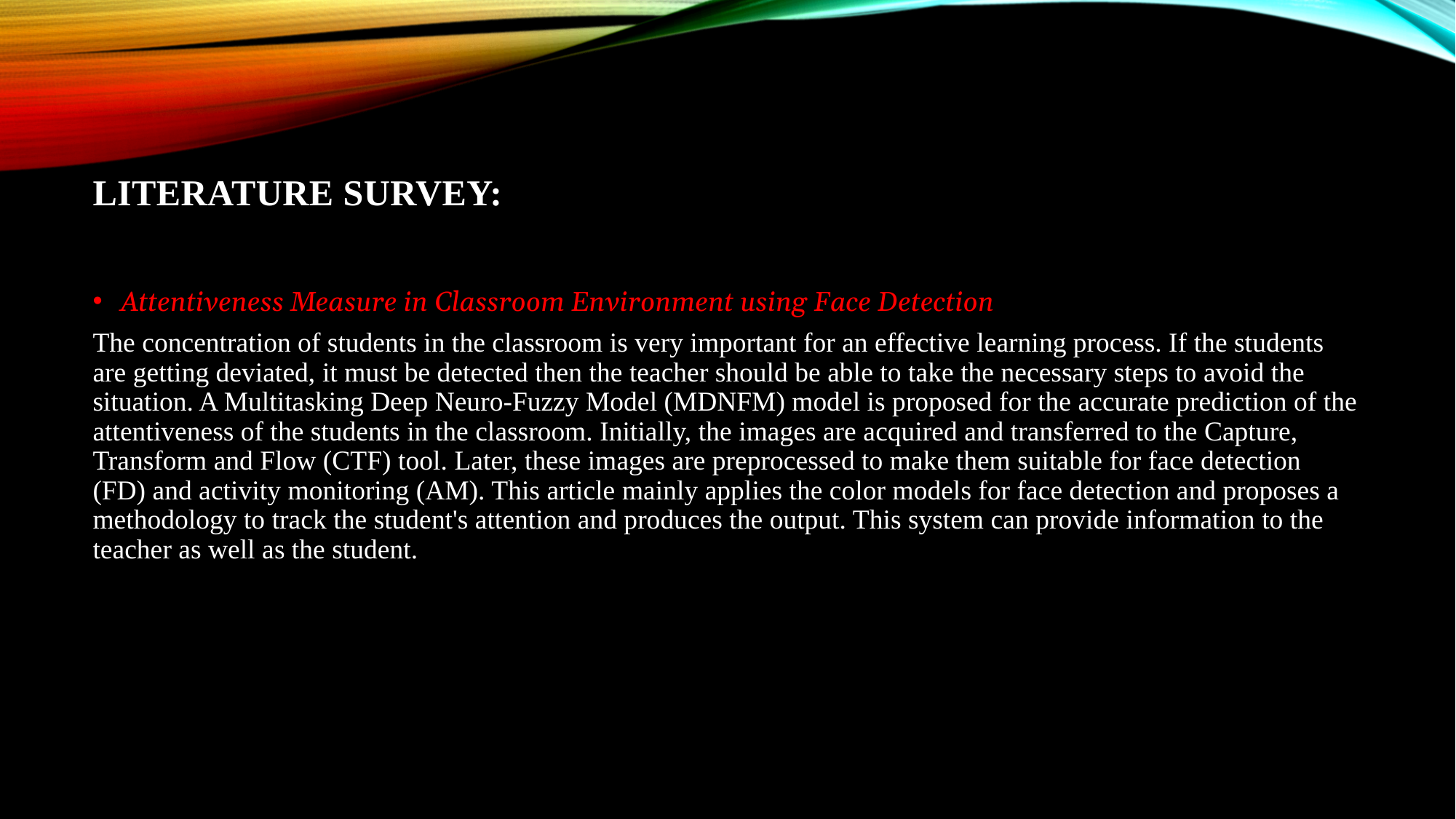

# LITERATURE SURVEY:
Attentiveness Measure in Classroom Environment using Face Detection
The concentration of students in the classroom is very important for an effective learning process. If the students are getting deviated, it must be detected then the teacher should be able to take the necessary steps to avoid the situation. A Multitasking Deep Neuro-Fuzzy Model (MDNFM) model is proposed for the accurate prediction of the attentiveness of the students in the classroom. Initially, the images are acquired and transferred to the Capture, Transform and Flow (CTF) tool. Later, these images are preprocessed to make them suitable for face detection (FD) and activity monitoring (AM). This article mainly applies the color models for face detection and proposes a methodology to track the student's attention and produces the output. This system can provide information to the teacher as well as the student.